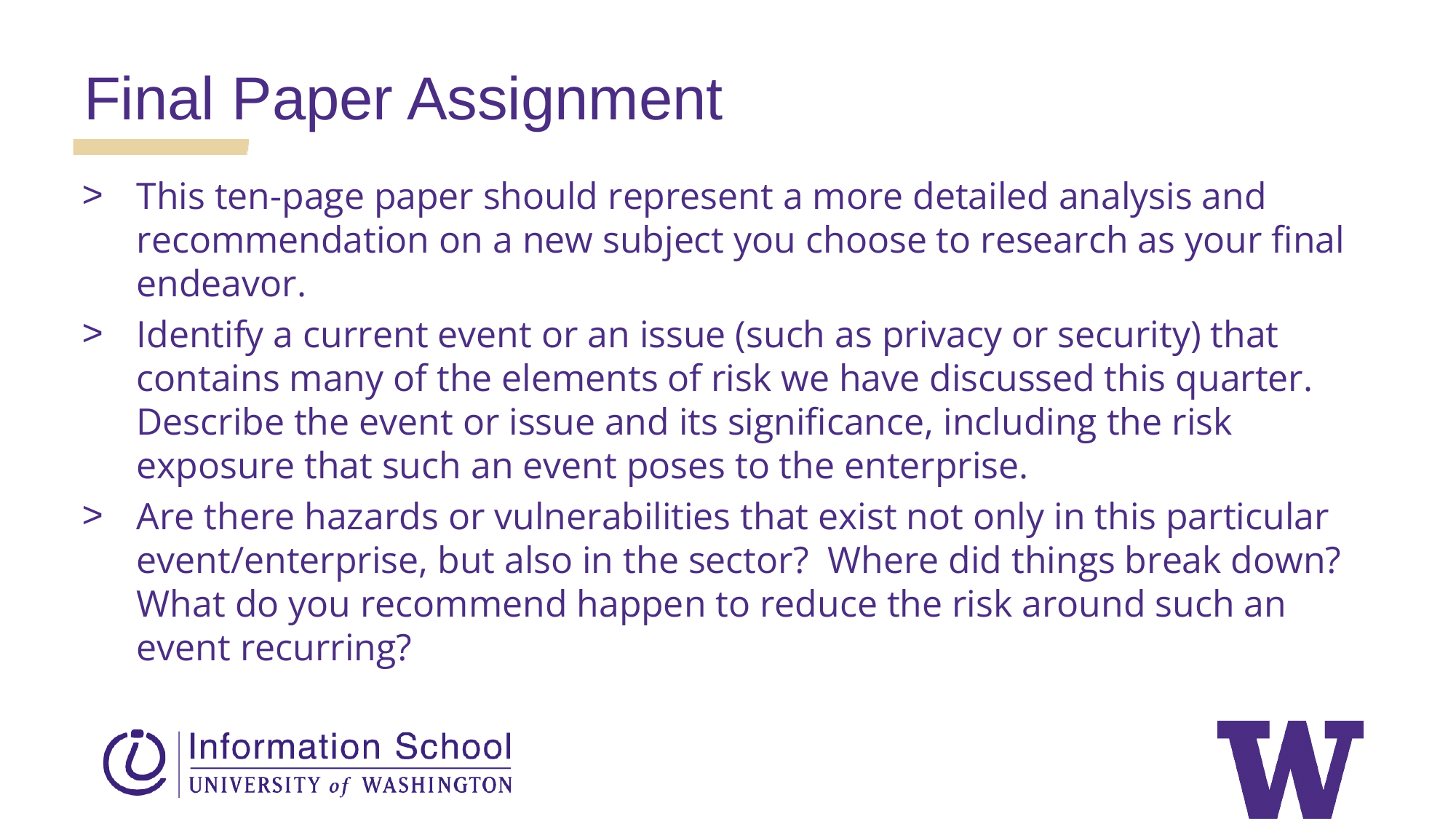

Final Paper Assignment
This ten-page paper should represent a more detailed analysis and recommendation on a new subject you choose to research as your final endeavor.
Identify a current event or an issue (such as privacy or security) that contains many of the elements of risk we have discussed this quarter. Describe the event or issue and its significance, including the risk exposure that such an event poses to the enterprise.
Are there hazards or vulnerabilities that exist not only in this particular event/enterprise, but also in the sector?  Where did things break down? What do you recommend happen to reduce the risk around such an event recurring?